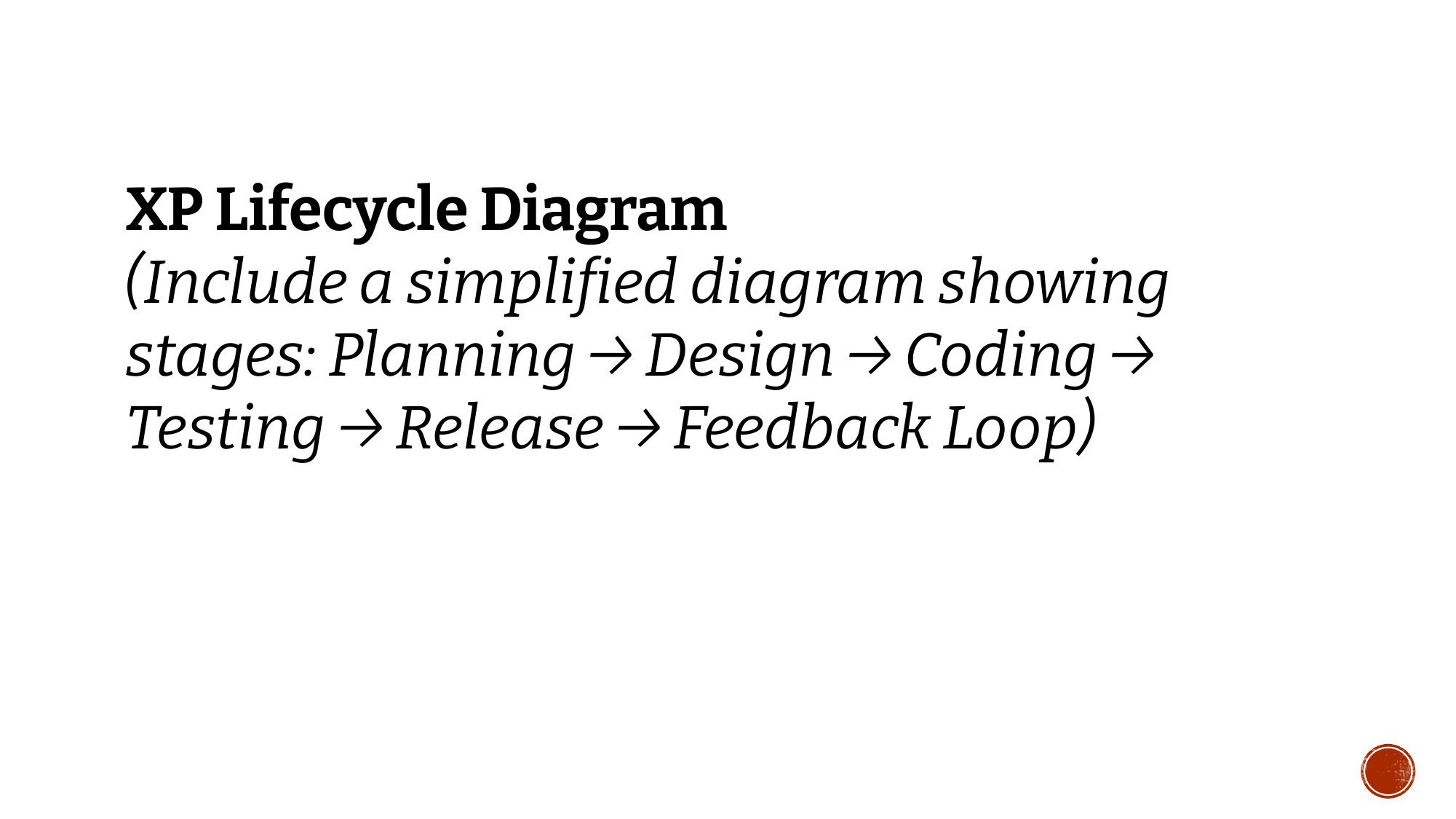

XP Lifecycle Diagram
(Include a simplified diagram showing stages: Planning → Design → Coding → Testing → Release → Feedback Loop)